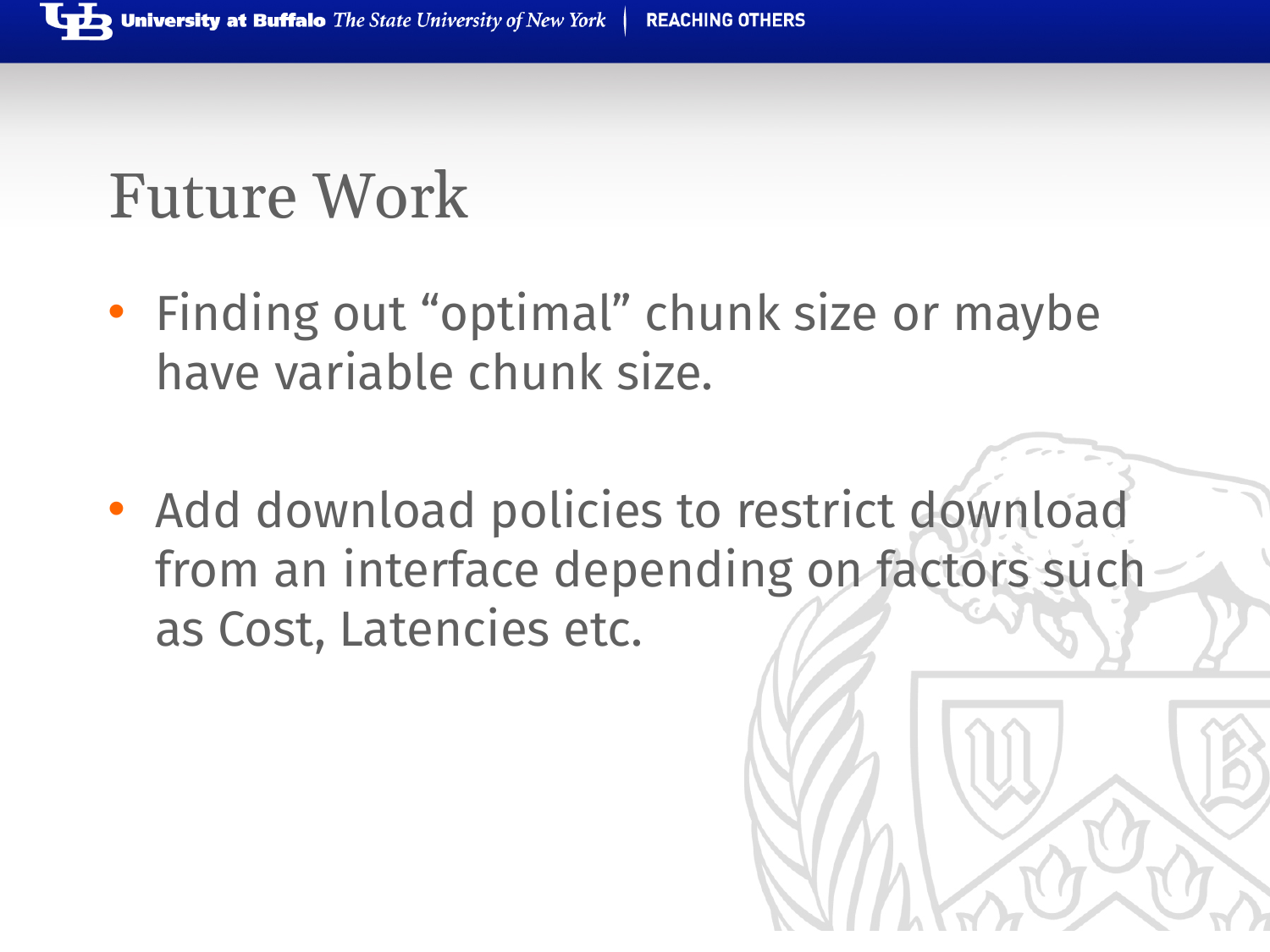

# Future Work
Finding out “optimal” chunk size or maybe have variable chunk size.

Add download policies to restrict download from an interface depending on factors such as Cost, Latencies etc.